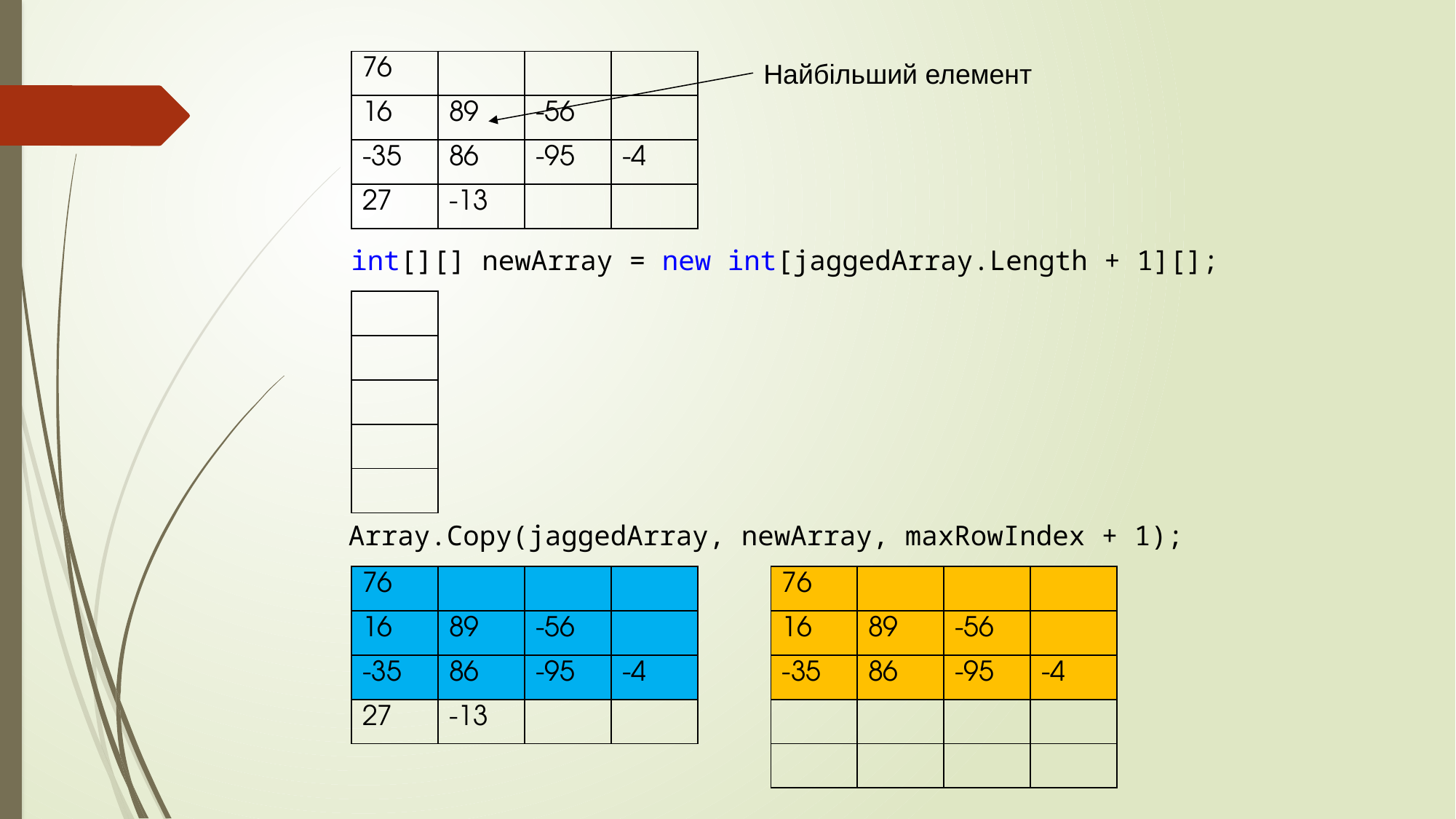

| 76 |  |  |  |
| --- | --- | --- | --- |
| 16 | 89 | -56 |  |
| -35 | 86 | -95 | -4 |
| 27 | -13 |  |  |
Найбільший елемент
 int[][] newArray = new int[jaggedArray.Length + 1][];
|  |
| --- |
|  |
|  |
|  |
|  |
Array.Copy(jaggedArray, newArray, maxRowIndex + 1);
| 76 |  |  |  |
| --- | --- | --- | --- |
| 16 | 89 | -56 |  |
| -35 | 86 | -95 | -4 |
| 27 | -13 |  |  |
| 76 |  |  |  |
| --- | --- | --- | --- |
| 16 | 89 | -56 |  |
| -35 | 86 | -95 | -4 |
|  |  |  |  |
|  |  |  |  |